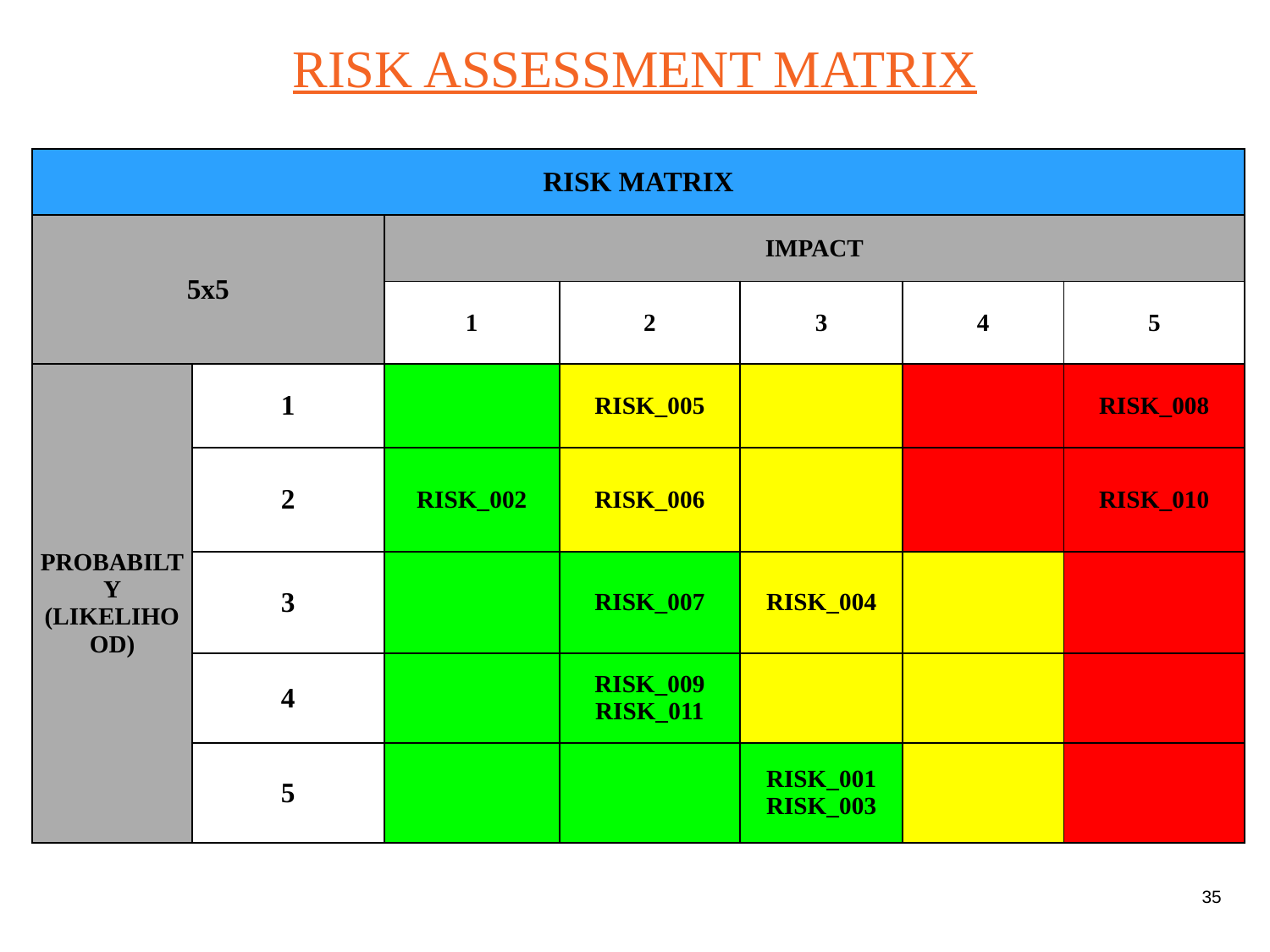

# RISK ASSESSMENT MATRIX
| RISK MATRIX |  |  |  |  |  |  |
| --- | --- | --- | --- | --- | --- | --- |
| 5x5 |  | IMPACT |  |  |  |  |
|  |  | 1 | 2 | 3 | 4 | 5 |
| PROBABILTY (LIKELIHOOD) | 1 |  | RISK\_005 |  |  | RISK\_008 |
|  | 2 | RISK\_002 | RISK\_006 |  |  | RISK\_010 |
|  | 3 |  | RISK\_007 | RISK\_004 |  |  |
|  | 4 |  | RISK\_009 RISK\_011 |  |  |  |
|  | 5 |  |  | RISK\_001 RISK\_003 |  |  |
35